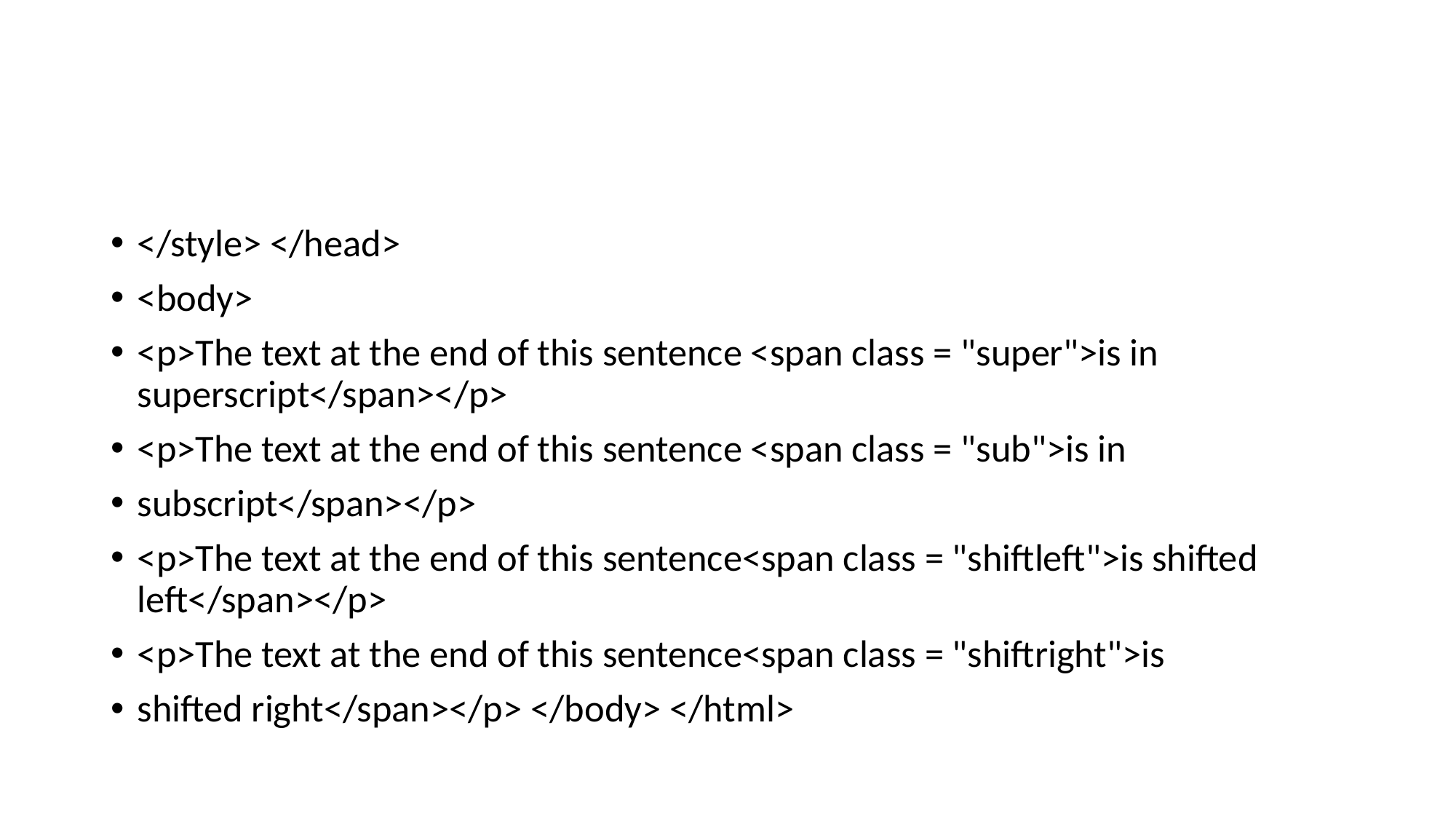

#
</style> </head>
<body>
<p>The text at the end of this sentence <span class = "super">is in superscript</span></p>
<p>The text at the end of this sentence <span class = "sub">is in
subscript</span></p>
<p>The text at the end of this sentence<span class = "shiftleft">is shifted left</span></p>
<p>The text at the end of this sentence<span class = "shiftright">is
shifted right</span></p> </body> </html>